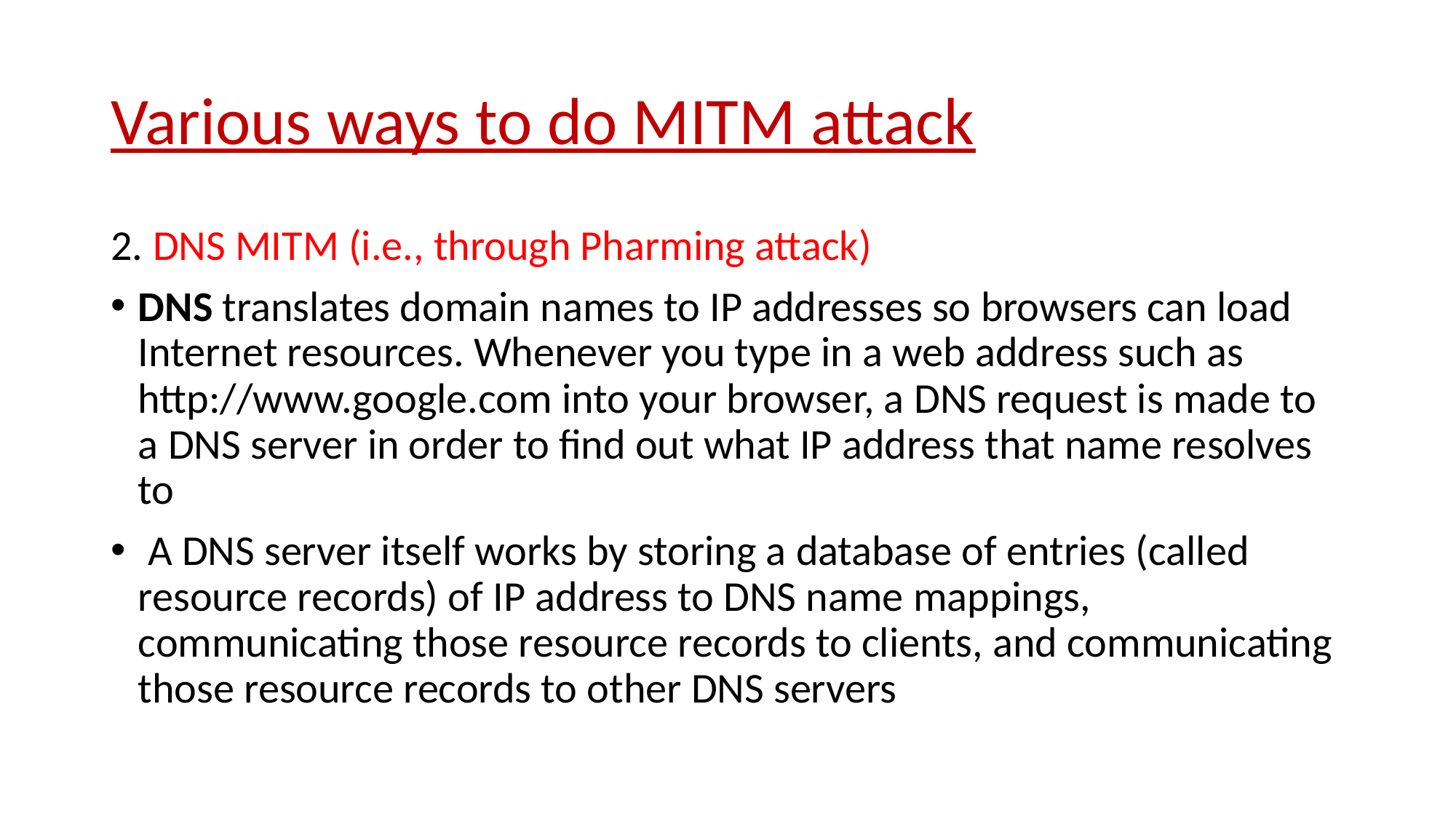

# Various ways to do MITM attack
2. DNS MITM (i.e., through Pharming attack)
DNS translates domain names to IP addresses so browsers can load Internet resources. Whenever you type in a web address such as http://www.google.com into your browser, a DNS request is made to a DNS server in order to find out what IP address that name resolves to
 A DNS server itself works by storing a database of entries (called resource records) of IP address to DNS name mappings, communicating those resource records to clients, and communicating those resource records to other DNS servers